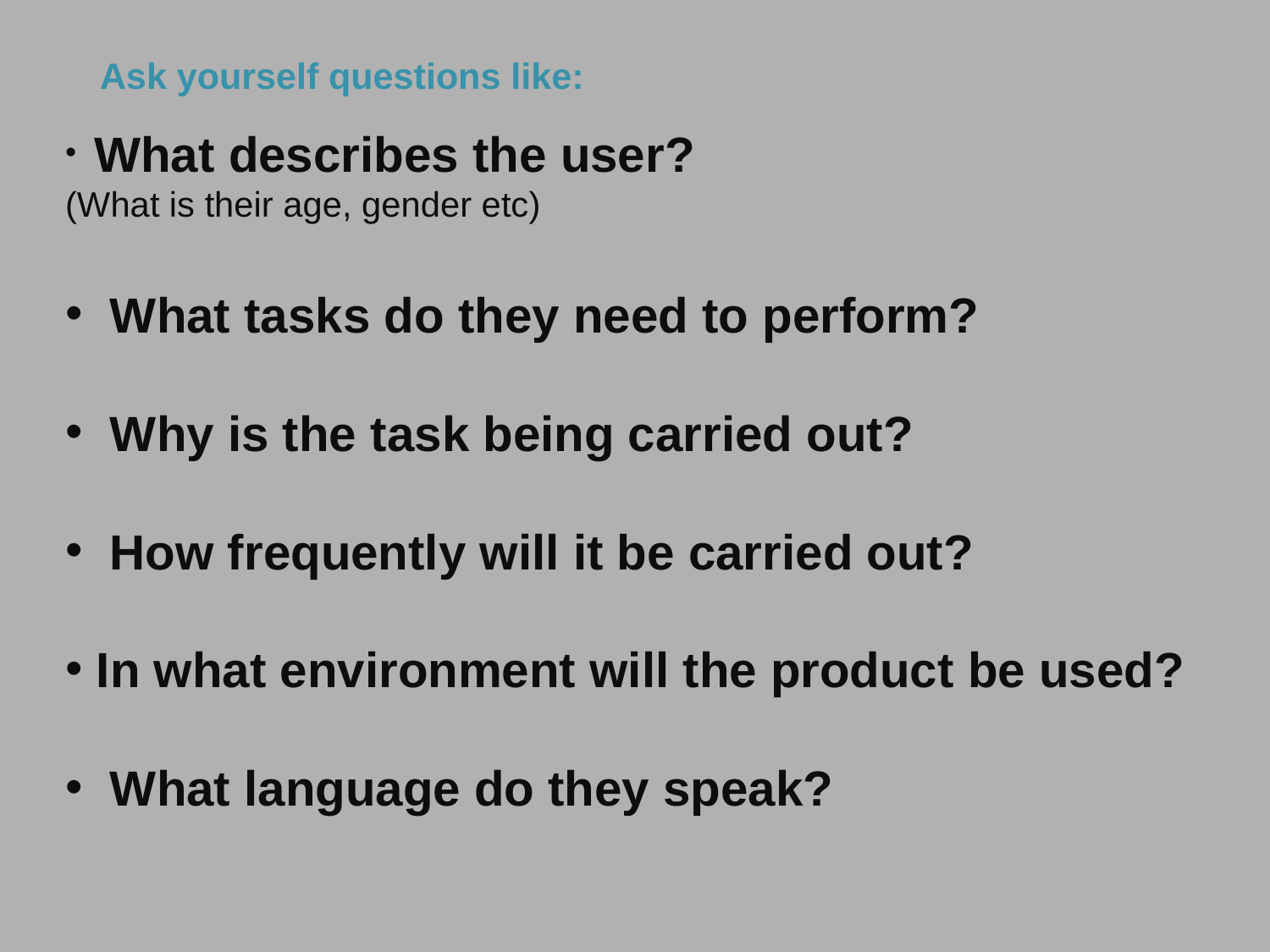

# Ask yourself questions like:
  What describes the user?
(What is their age, gender etc)

  What tasks do they need to perform?

  Why is the task being carried out?

  How frequently will it be carried out?

 In what environment will the product be used?

  What language do they speak?